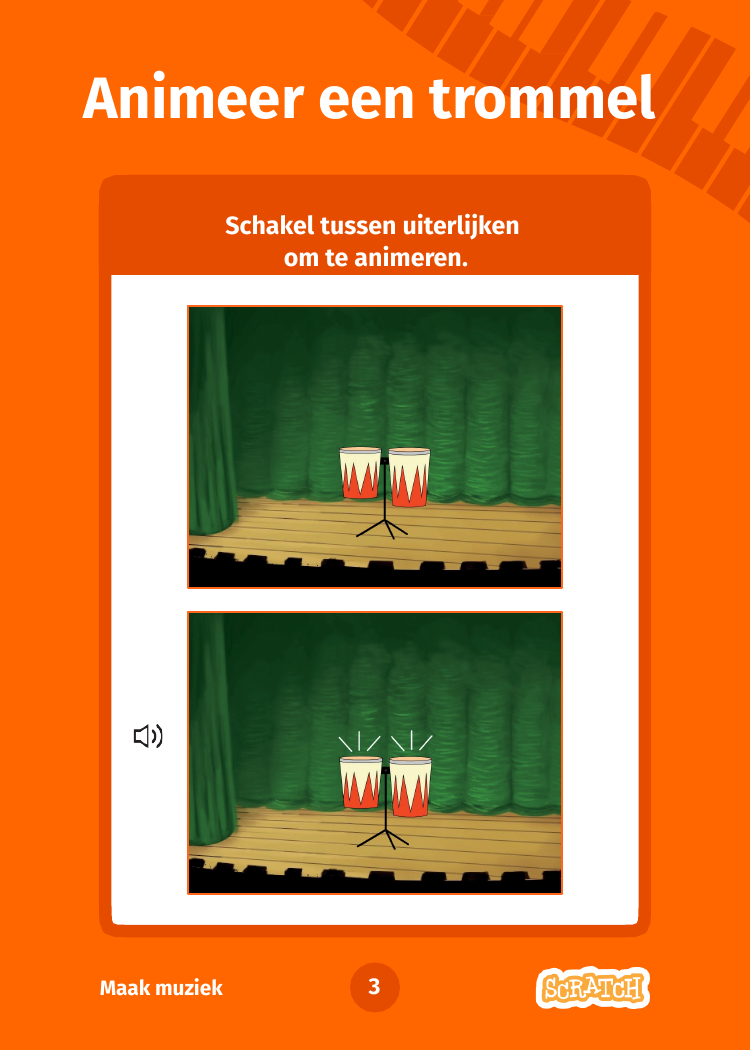

# Animeer een trommel

Schakel tussen uiterlijken
om te animeren.

3
Maak muziek